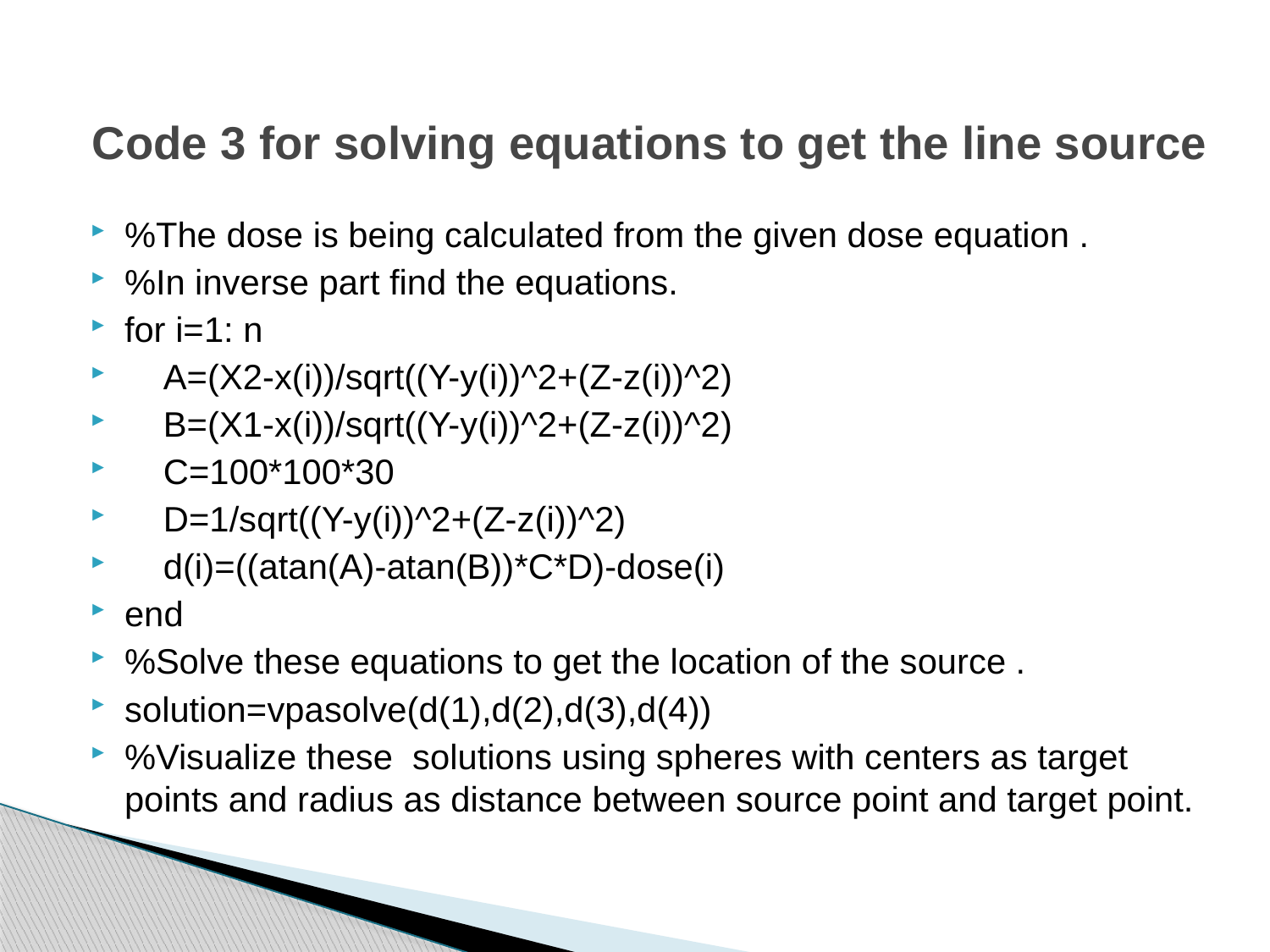

# Code 3 for solving equations to get the line source
%The dose is being calculated from the given dose equation .
%In inverse part find the equations.
for i=1: n
    A=(X2-x(i))/sqrt((Y-y(i))^2+(Z-z(i))^2)
    B=(X1-x(i))/sqrt((Y-y(i))^2+(Z-z(i))^2)
    C=100*100*30
    D=1/sqrt((Y-y(i))^2+(Z-z(i))^2)
    d(i)=((atan(A)-atan(B))*C*D)-dose(i)
end
%Solve these equations to get the location of the source .
solution=vpasolve(d(1),d(2),d(3),d(4))
%Visualize these  solutions using spheres with centers as target points and radius as distance between source point and target point.